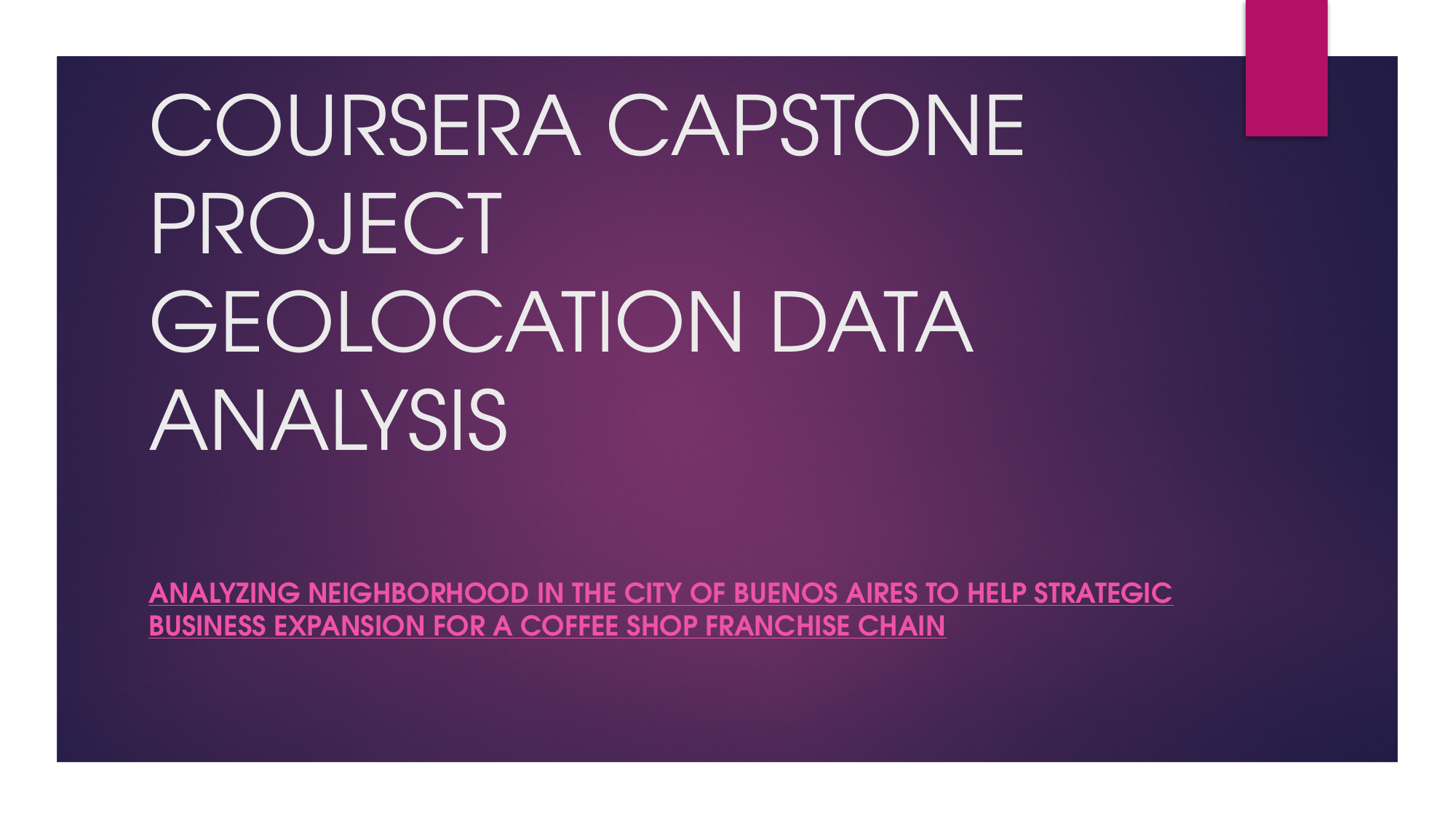

# COURSERA CAPSTONE PROJECT GEOLOCATION DATA ANALYSIS
Analyzing Neighborhood in the City of Buenos Aires to Help Strategic Business Expansion for a Coffee Shop Franchise Chain